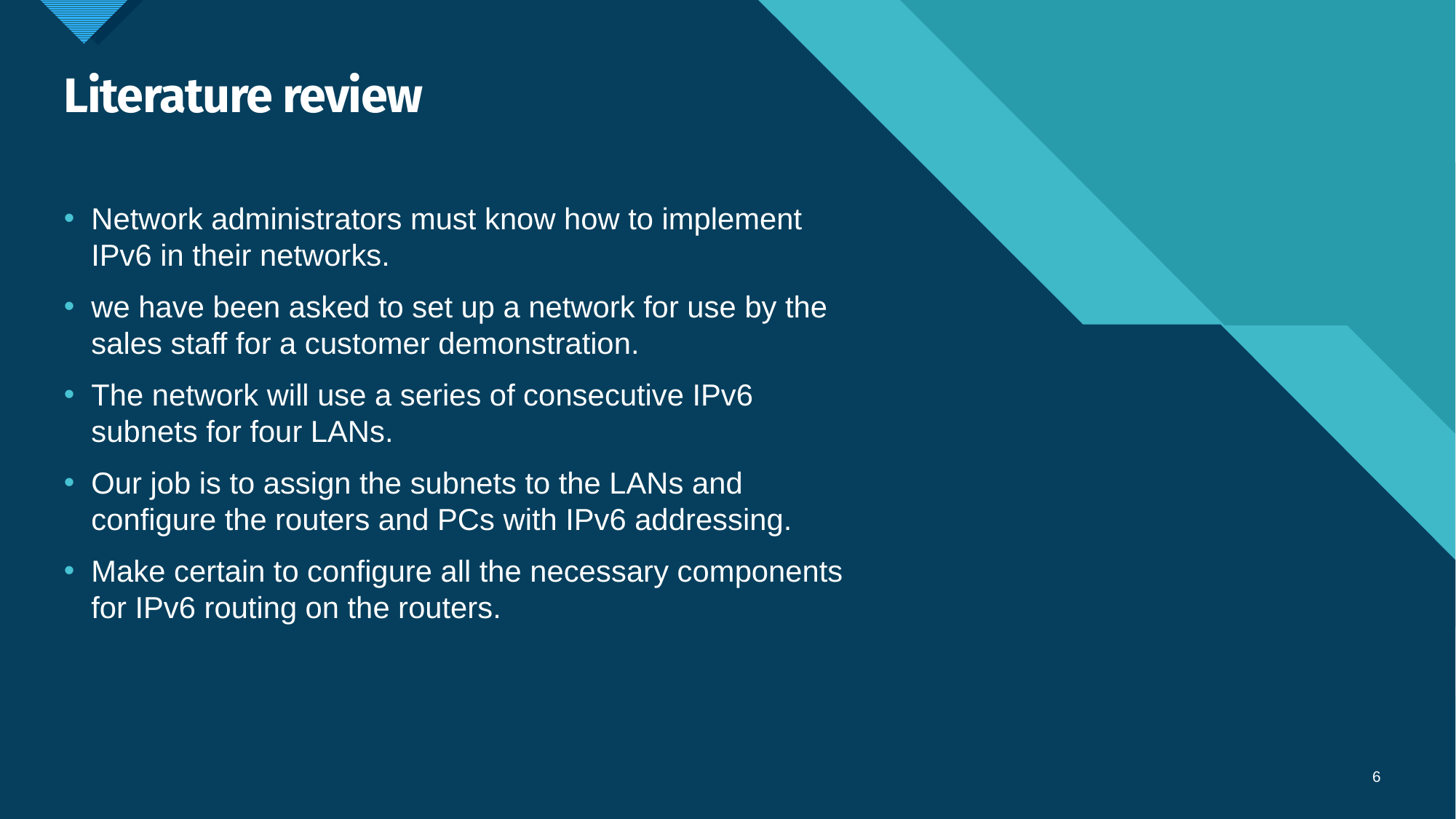

# Literature review
Network administrators must know how to implement IPv6 in their networks.
we have been asked to set up a network for use by the sales staff for a customer demonstration.
The network will use a series of consecutive IPv6 subnets for four LANs.
Our job is to assign the subnets to the LANs and configure the routers and PCs with IPv6 addressing.
Make certain to configure all the necessary components for IPv6 routing on the routers.
6